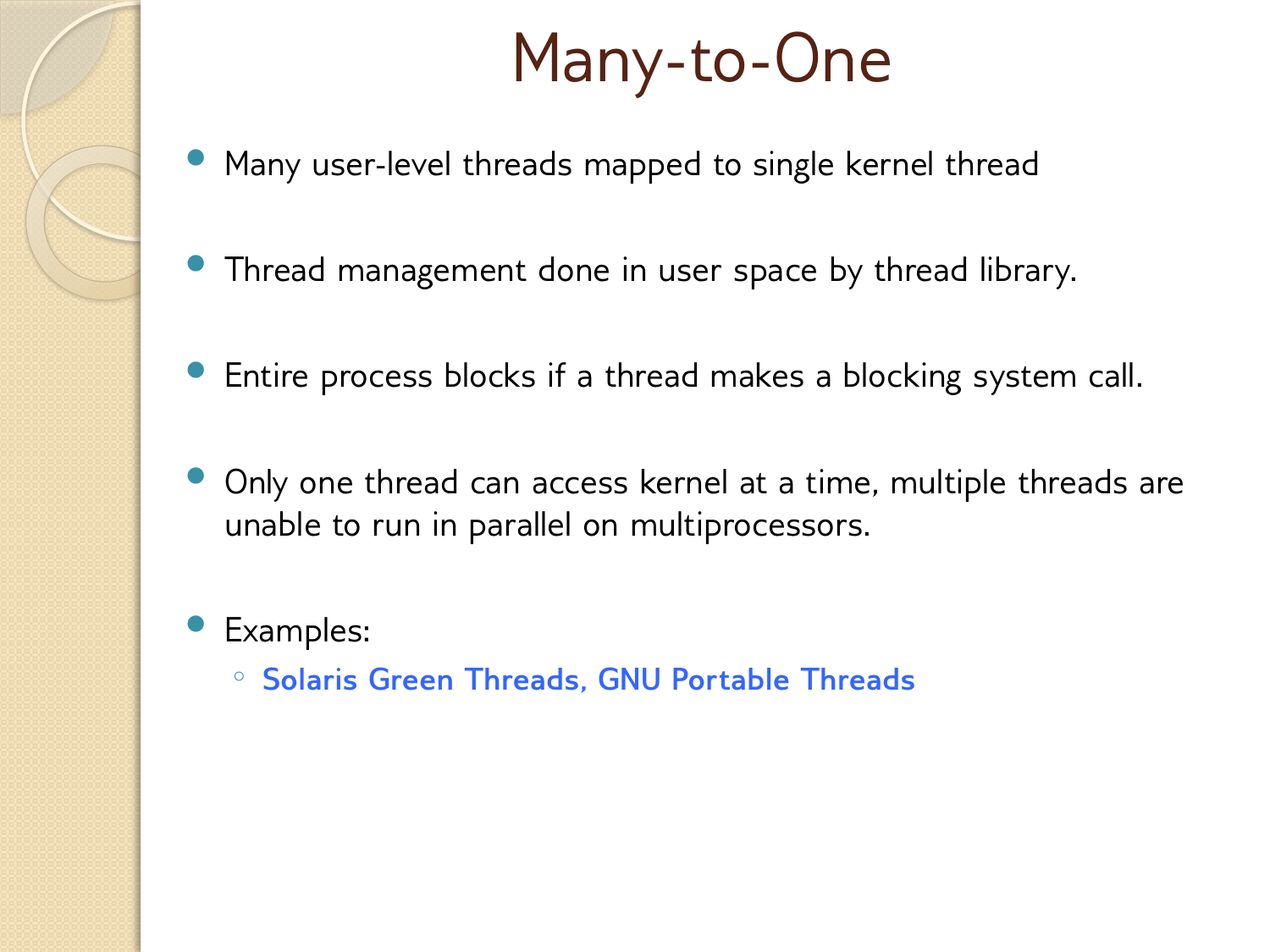

# Many-to-One
Many user-level threads mapped to single kernel thread

Thread management done in user space by thread library.

Entire process blocks if a thread makes a blocking system call.

Only one thread can access kernel at a time, multiple threads are unable to run in parallel on multiprocessors.

Examples:
Solaris Green Threads, GNU Portable Threads